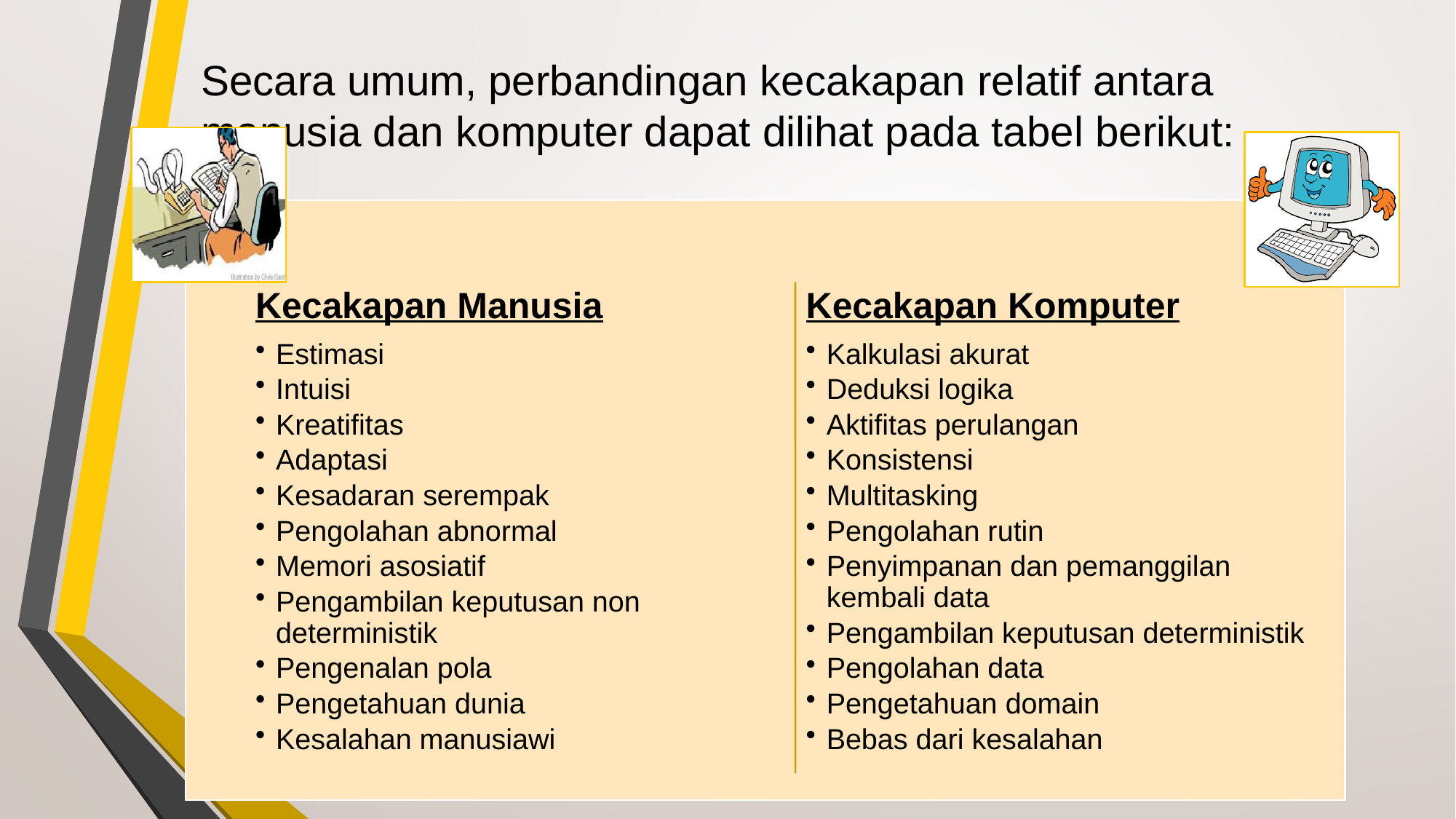

# Secara umum, perbandingan kecakapan relatif antara manusia dan komputer dapat dilihat pada tabel berikut:
Kecakapan Manusia
Estimasi
Intuisi
Kreatifitas
Adaptasi
Kesadaran serempak
Pengolahan abnormal
Memori asosiatif
Pengambilan keputusan non deterministik
Pengenalan pola
Pengetahuan dunia
Kesalahan manusiawi
Kecakapan Komputer
Kalkulasi akurat
Deduksi logika
Aktifitas perulangan
Konsistensi
Multitasking
Pengolahan rutin
Penyimpanan dan pemanggilan kembali data
Pengambilan keputusan deterministik
Pengolahan data
Pengetahuan domain
Bebas dari kesalahan